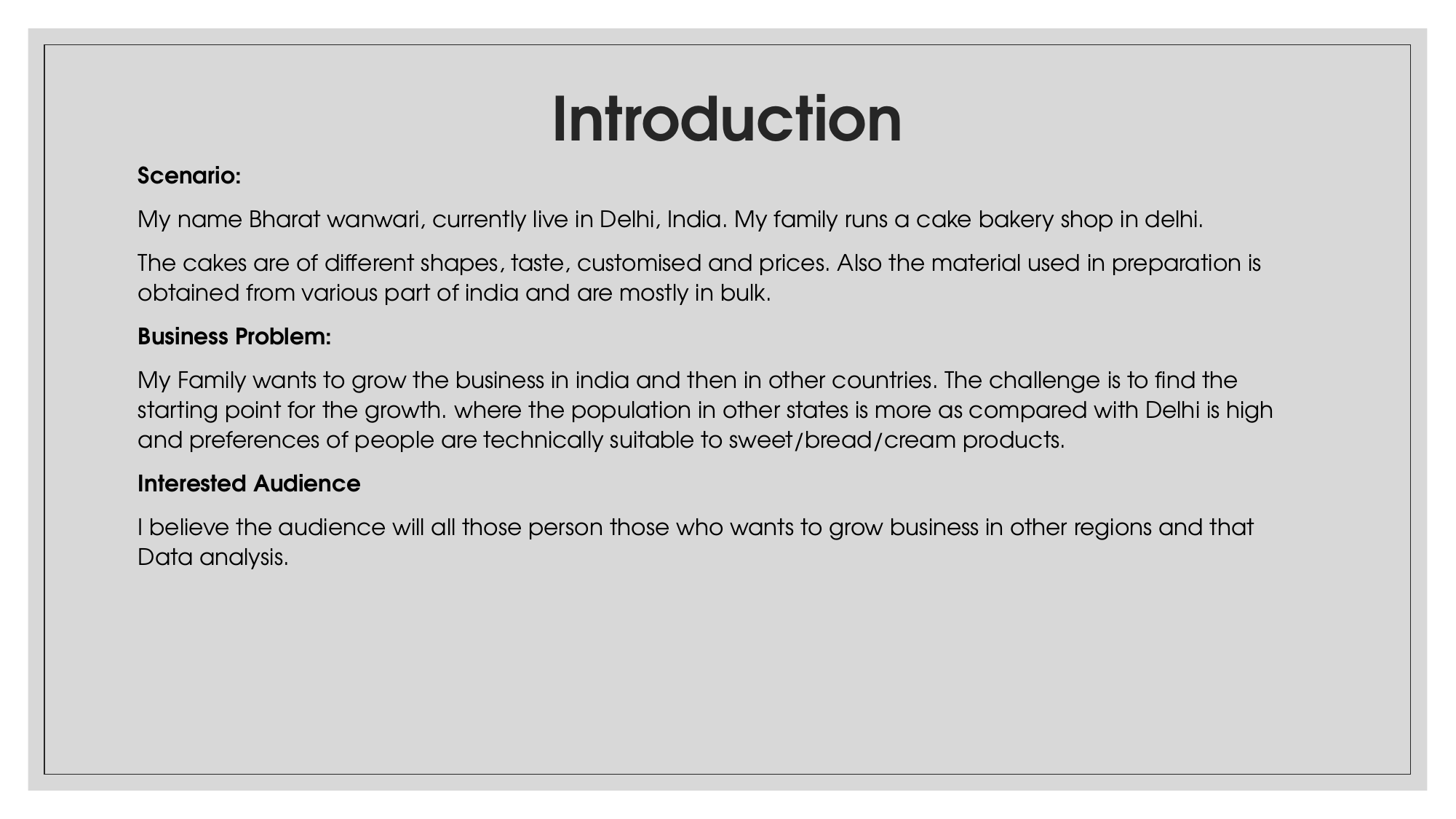

# Introduction
Scenario:
My name Bharat wanwari, currently live in Delhi, India. My family runs a cake bakery shop in delhi.
The cakes are of different shapes, taste, customised and prices. Also the material used in preparation is obtained from various part of india and are mostly in bulk.
Business Problem:
My Family wants to grow the business in india and then in other countries. The challenge is to find the starting point for the growth. where the population in other states is more as compared with Delhi is high and preferences of people are technically suitable to sweet/bread/cream products.
Interested Audience
I believe the audience will all those person those who wants to grow business in other regions and that Data analysis.